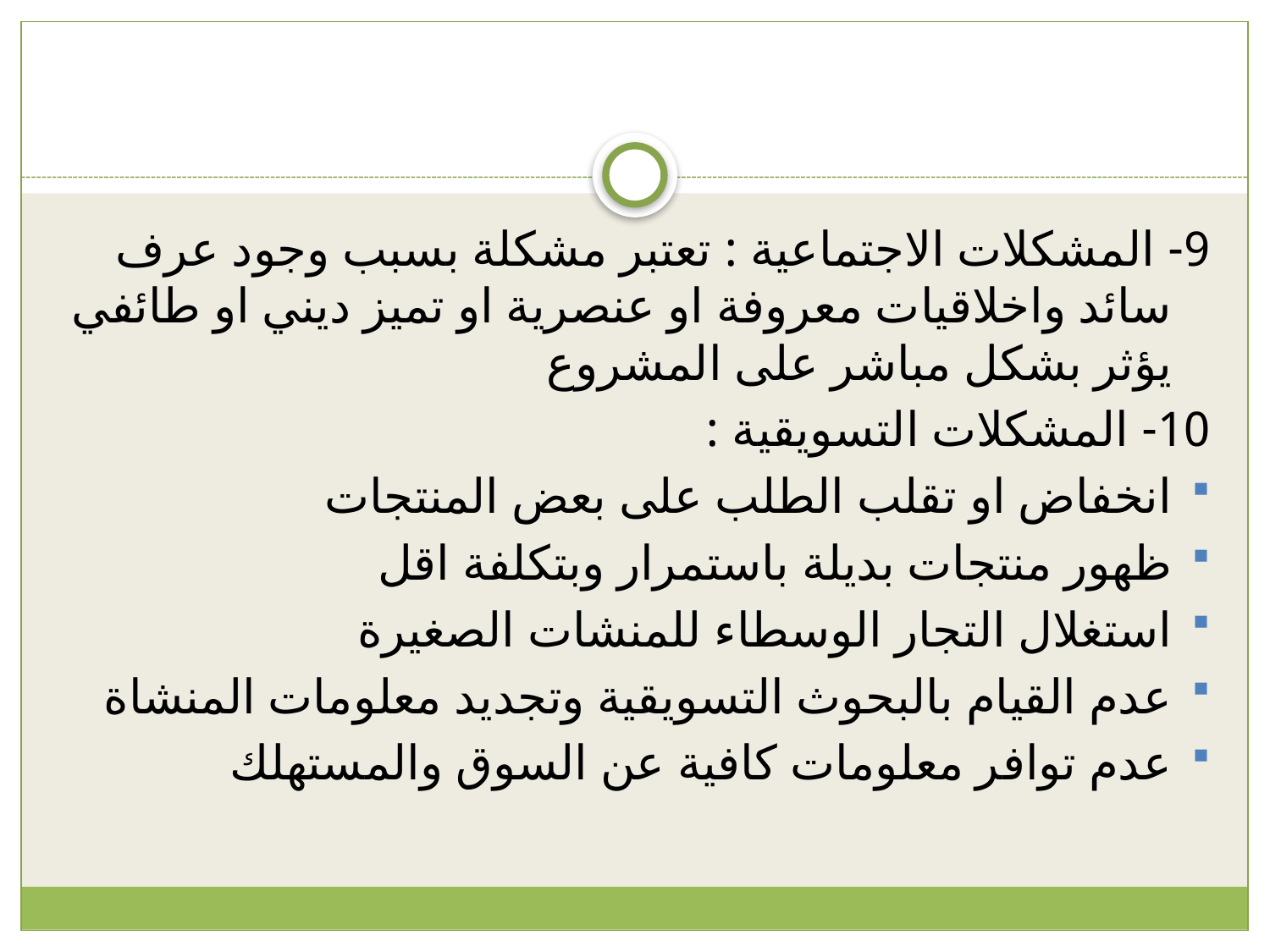

#
9- المشكلات الاجتماعية : تعتبر مشكلة بسبب وجود عرف سائد واخلاقيات معروفة او عنصرية او تميز ديني او طائفي يؤثر بشكل مباشر على المشروع
10- المشكلات التسويقية :
انخفاض او تقلب الطلب على بعض المنتجات
ظهور منتجات بديلة باستمرار وبتكلفة اقل
استغلال التجار الوسطاء للمنشات الصغيرة
عدم القيام بالبحوث التسويقية وتجديد معلومات المنشاة
عدم توافر معلومات كافية عن السوق والمستهلك